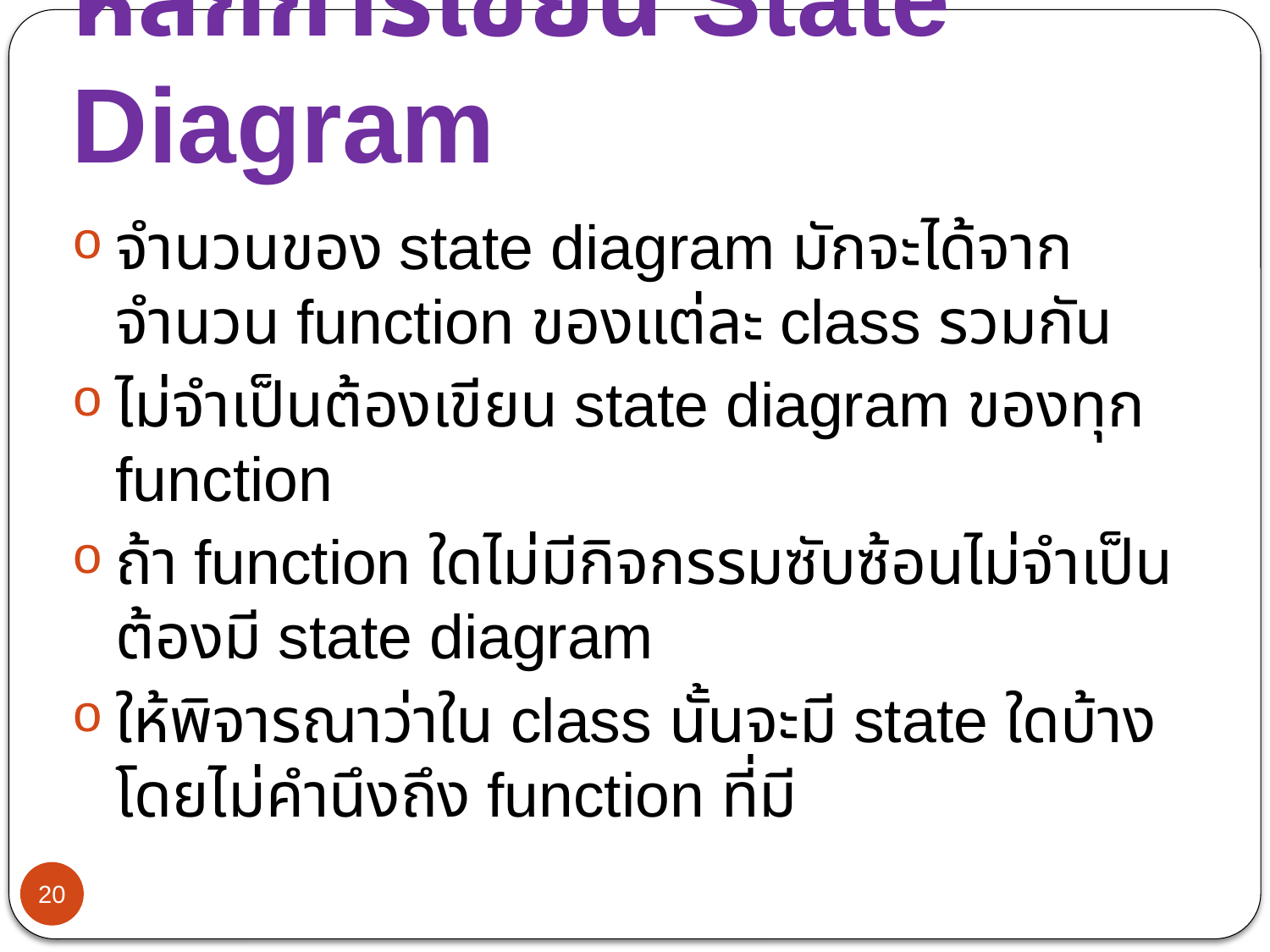

# หลักการเขียน State Diagram
จำนวนของ state diagram มักจะได้จากจำนวน function ของแต่ละ class รวมกัน
ไม่จำเป็นต้องเขียน state diagram ของทุก function
ถ้า function ใดไม่มีกิจกรรมซับซ้อนไม่จำเป็นต้องมี state diagram
ให้พิจารณาว่าใน class นั้นจะมี state ใดบ้าง โดยไม่คำนึงถึง function ที่มี

20